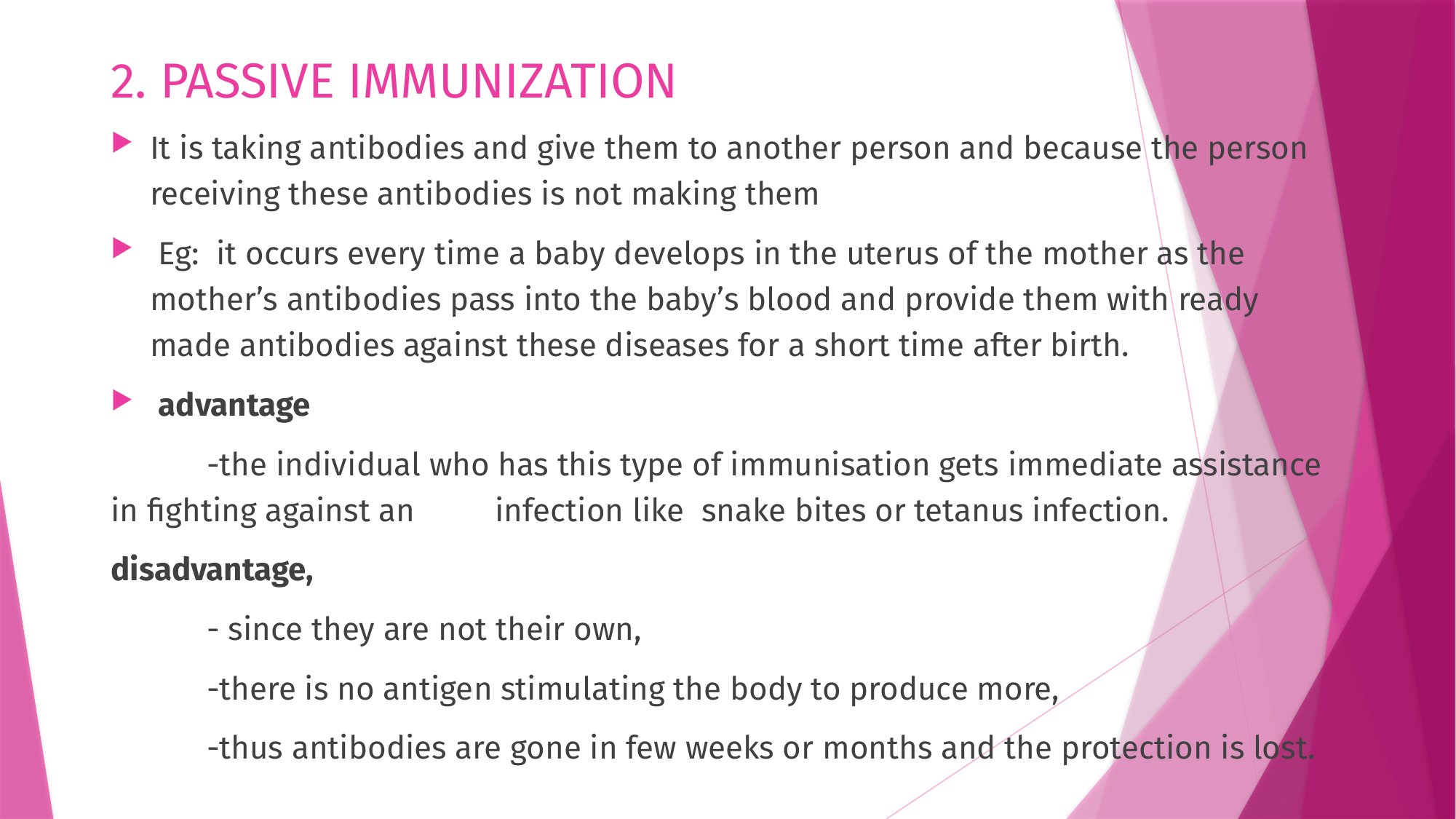

# 2. PASSIVE IMMUNIZATION
It is taking antibodies and give them to another person and because the person receiving these antibodies is not making them
 Eg:  it occurs every time a baby develops in the uterus of the mother as the mother’s antibodies pass into the baby’s blood and provide them with ready made antibodies against these diseases for a short time after birth.
 advantage
	-the individual who has this type of immunisation gets immediate assistance in fighting against an 	infection like  snake bites or tetanus infection.
disadvantage,
	- since they are not their own,
 	-there is no antigen stimulating the body to produce more,
	-thus antibodies are gone in few weeks or months and the protection is lost.